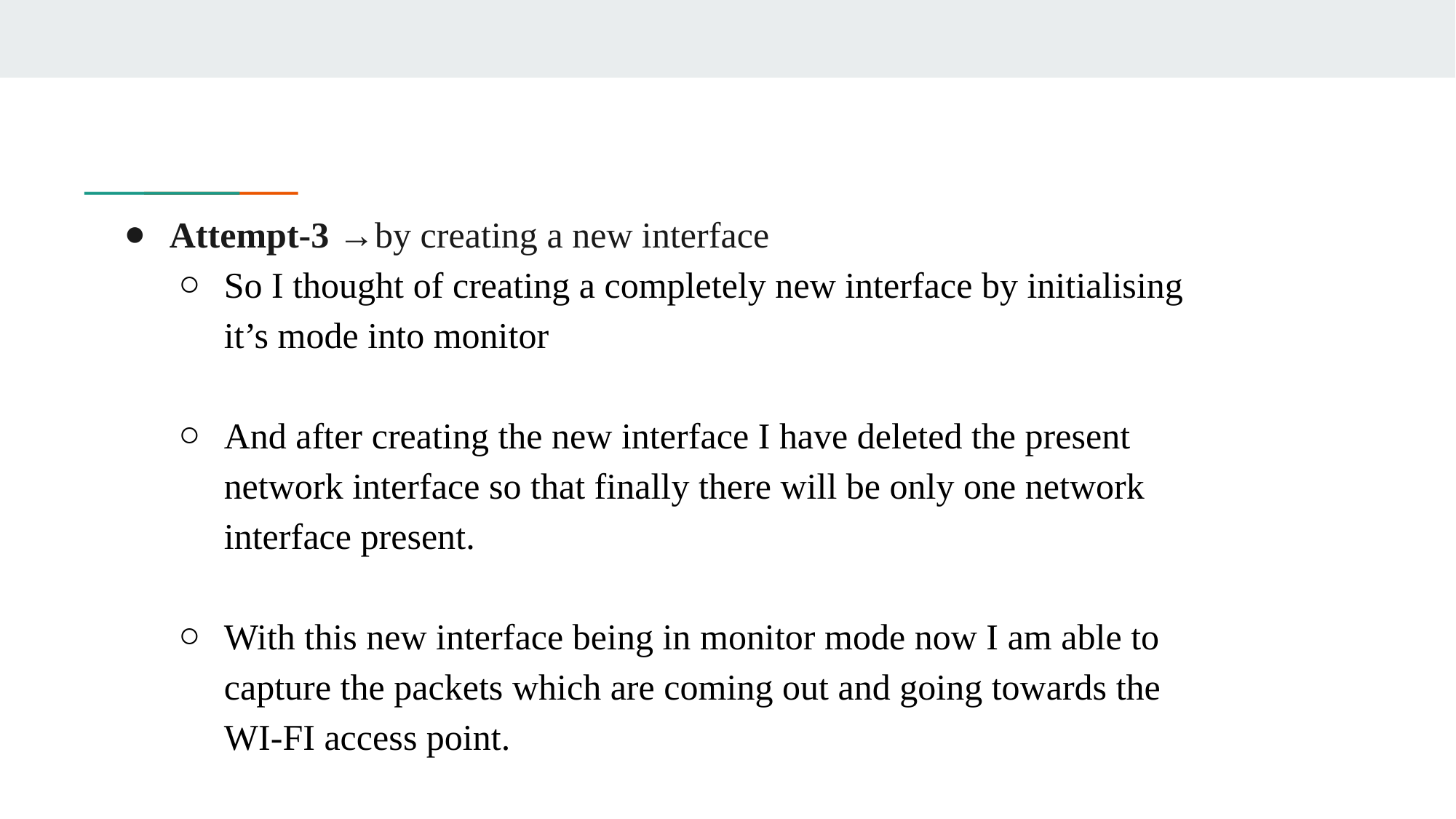

#
Attempt-3 →by creating a new interface
So I thought of creating a completely new interface by initialising it’s mode into monitor

And after creating the new interface I have deleted the present network interface so that finally there will be only one network interface present.

With this new interface being in monitor mode now I am able to capture the packets which are coming out and going towards the WI-FI access point.